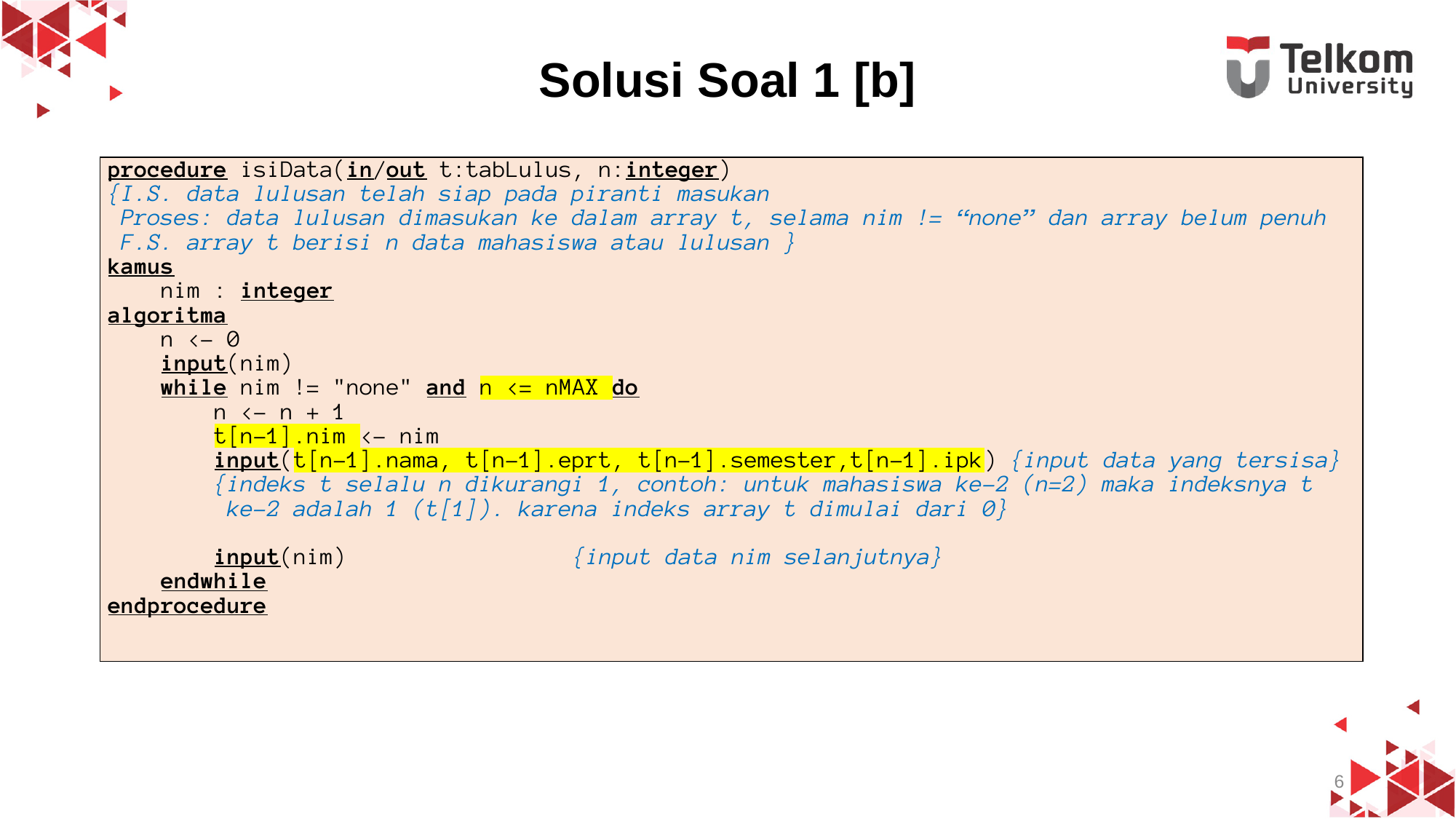

# Solusi Soal 1 [b]
| procedure isiData(in/out t:tabLulus, n:integer) {I.S. data lulusan telah siap pada piranti masukan Proses: data lulusan dimasukan ke dalam array t, selama nim != “none” dan array belum penuh F.S. array t berisi n data mahasiswa atau lulusan } kamus nim : integer algoritma n <- 0 input(nim) while nim != "none" and n <= nMAX do n <- n + 1 t[n-1].nim <- nim input(t[n-1].nama, t[n-1].eprt, t[n-1].semester,t[n-1].ipk) {input data yang tersisa} {indeks t selalu n dikurangi 1, contoh: untuk mahasiswa ke-2 (n=2) maka indeksnya t ke-2 adalah 1 (t[1]). karena indeks array t dimulai dari 0} input(nim) {input data nim selanjutnya} endwhile endprocedure |
| --- |
6